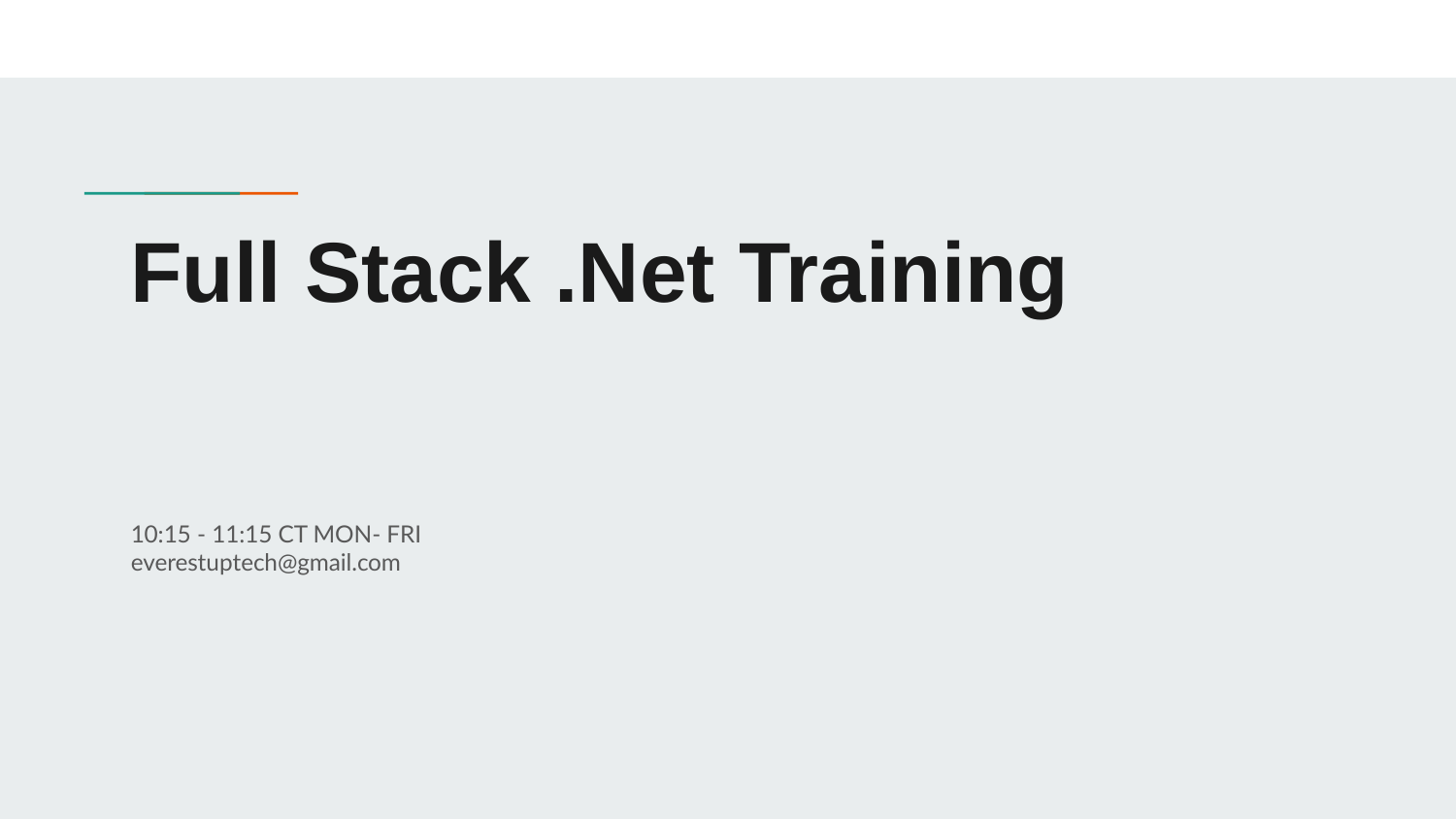

# Full Stack .Net Training
10:15 - 11:15 CT MON- FRI
everestuptech@gmail.com